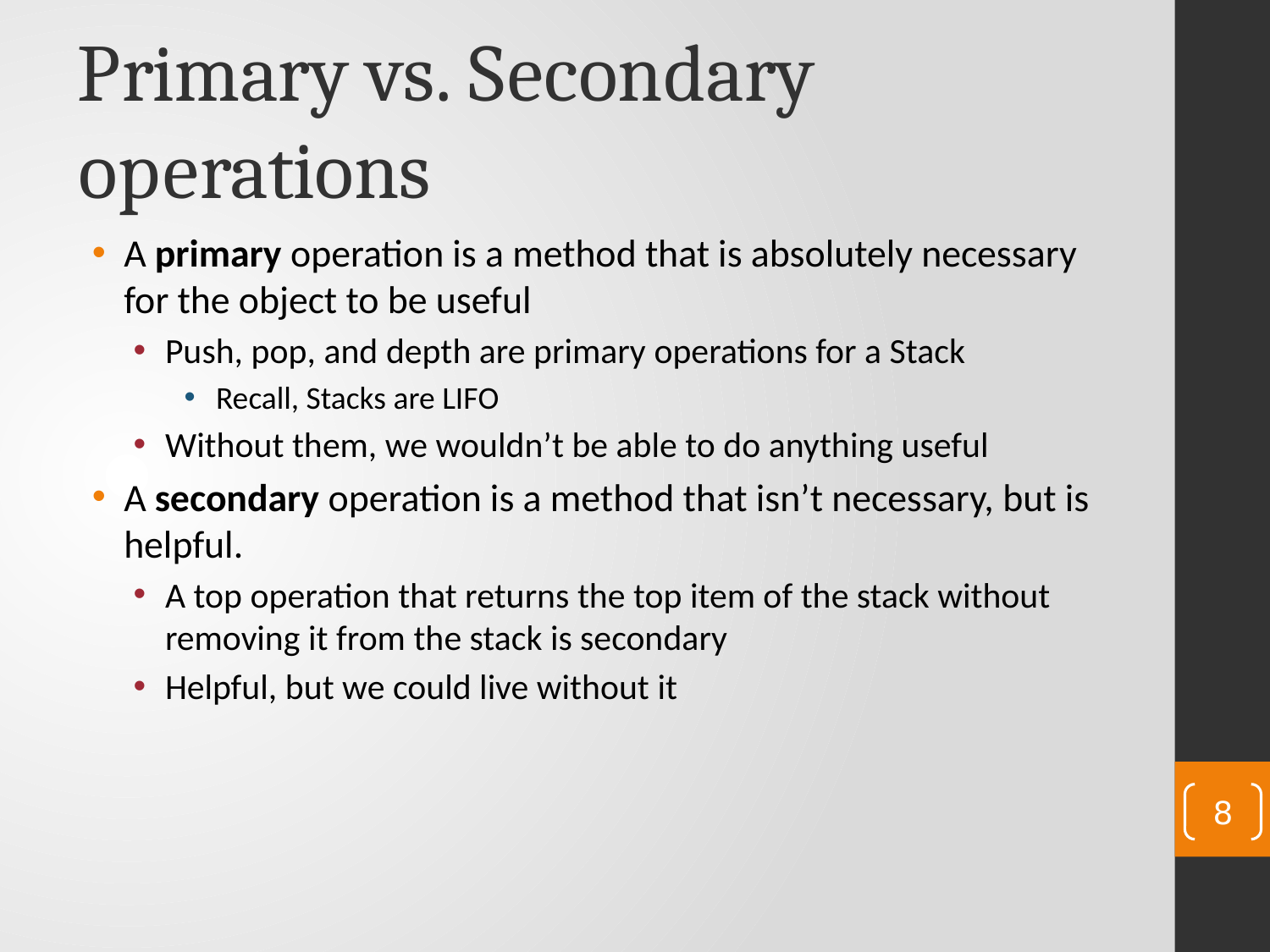

# Primary vs. Secondary operations
A primary operation is a method that is absolutely necessary for the object to be useful
Push, pop, and depth are primary operations for a Stack
Recall, Stacks are LIFO
Without them, we wouldn’t be able to do anything useful
A secondary operation is a method that isn’t necessary, but is helpful.
A top operation that returns the top item of the stack without removing it from the stack is secondary
Helpful, but we could live without it
8